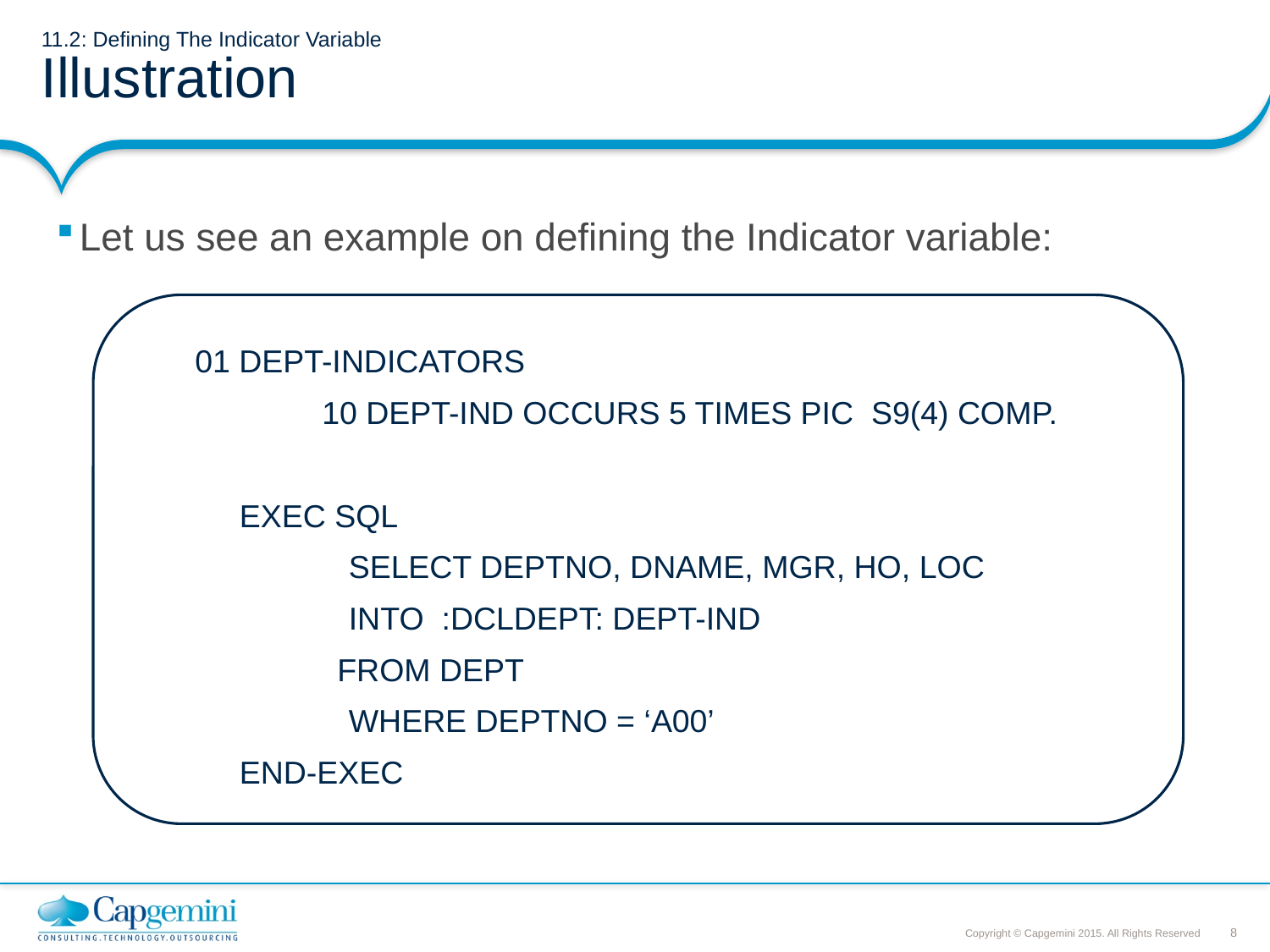

# 11.2: Defining The Indicator Variable Illustration
Let us see an example on defining the Indicator variable:

01 DEPT-INDICATORS
	10 DEPT-IND OCCURS 5 TIMES PIC  S9(4) COMP.

     EXEC SQL
	   SELECT DEPTNO, DNAME, MGR, HO, LOC
	   INTO  :DCLDEPT: DEPT-IND
                FROM DEPT
	   WHERE DEPTNO = ‘A00’
     END-EXEC